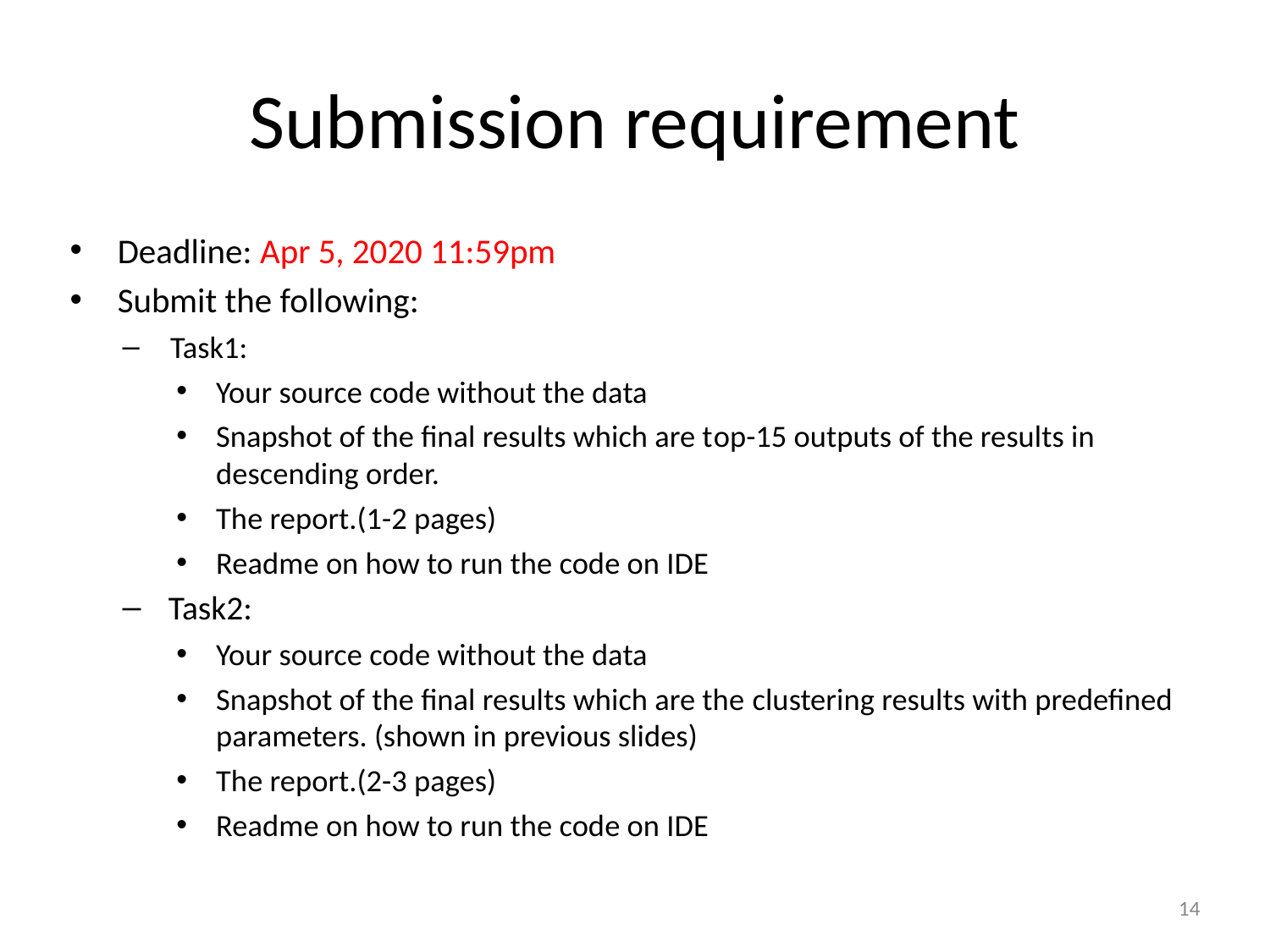

# Submission requirement
Deadline: Apr 5, 2020 11:59pm
Submit the following:
Task1:
Your source code without the data
Snapshot of the final results which are top-15 outputs of the results in descending order.
The report.(1-2 pages)
Readme on how to run the code on IDE
Task2:
Your source code without the data
Snapshot of the final results which are the clustering results with predefined parameters. (shown in previous slides)
The report.(2-3 pages)
Readme on how to run the code on IDE

14